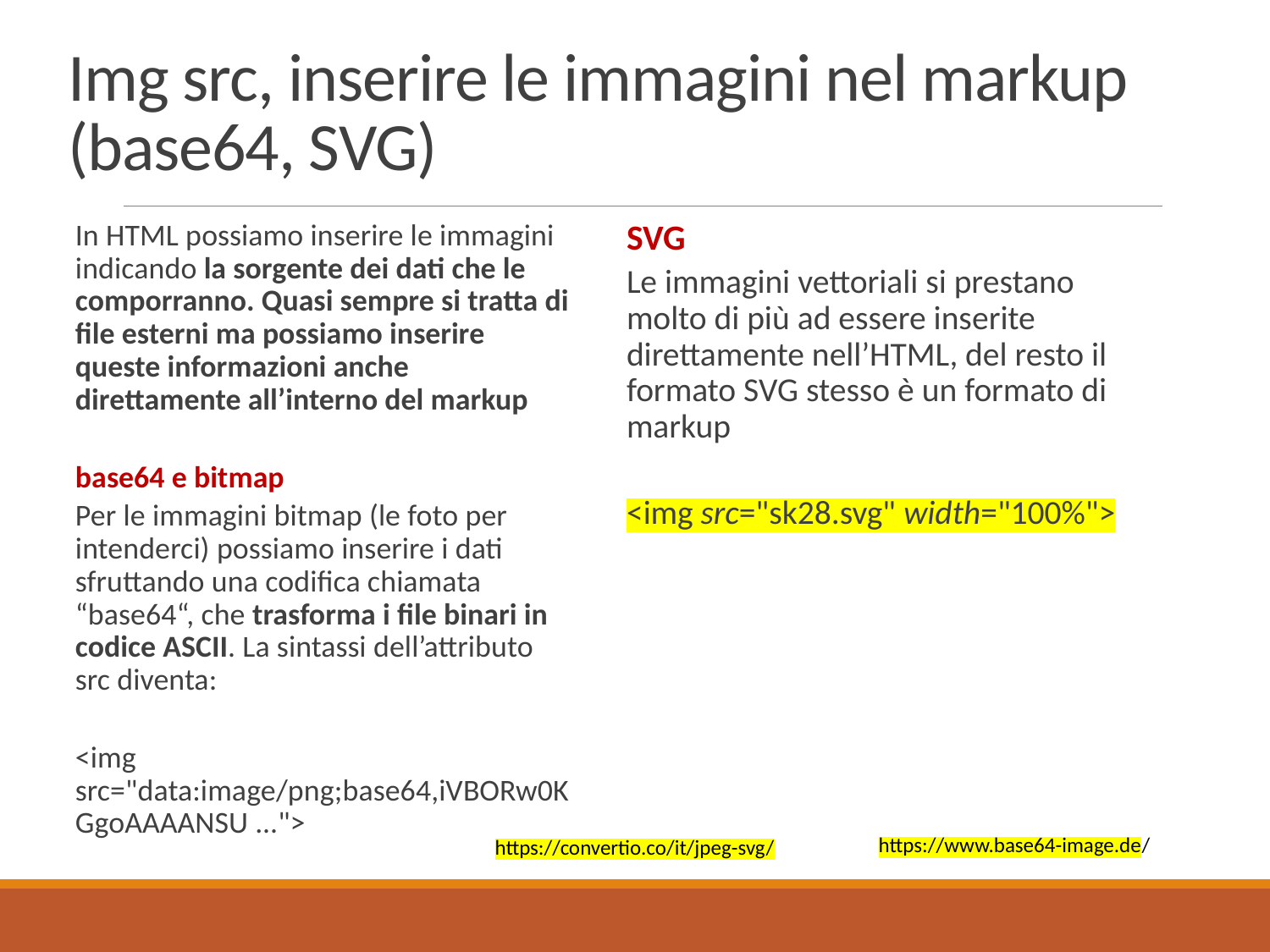

# Img src, inserire le immagini nel markup (base64, SVG)
In HTML possiamo inserire le immagini indicando la sorgente dei dati che le comporranno. Quasi sempre si tratta di file esterni ma possiamo inserire queste informazioni anche direttamente all’interno del markup

base64 e bitmap
Per le immagini bitmap (le foto per intenderci) possiamo inserire i dati sfruttando una codifica chiamata “base64“, che trasforma i file binari in codice ASCII. La sintassi dell’attributo src diventa:

<img src="data:image/png;base64,iVBORw0KGgoAAAANSU ...">
SVG
Le immagini vettoriali si prestano molto di più ad essere inserite direttamente nell’HTML, del resto il formato SVG stesso è un formato di markup

<img src="sk28.svg" width="100%">
https://www.base64-image.de/
https://convertio.co/it/jpeg-svg/